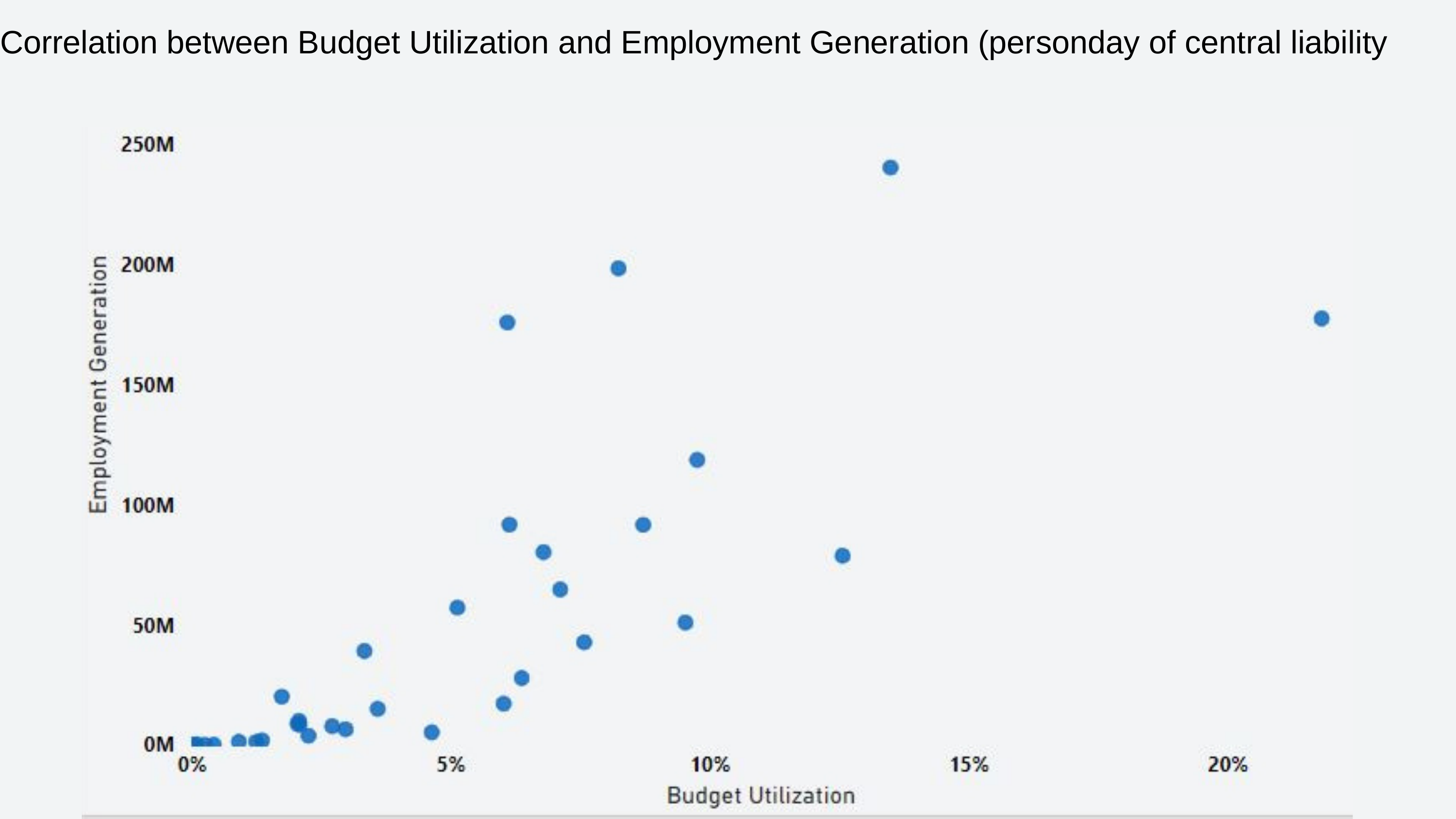

Correlation between Budget Utilization and Employment Generation (personday of central liability